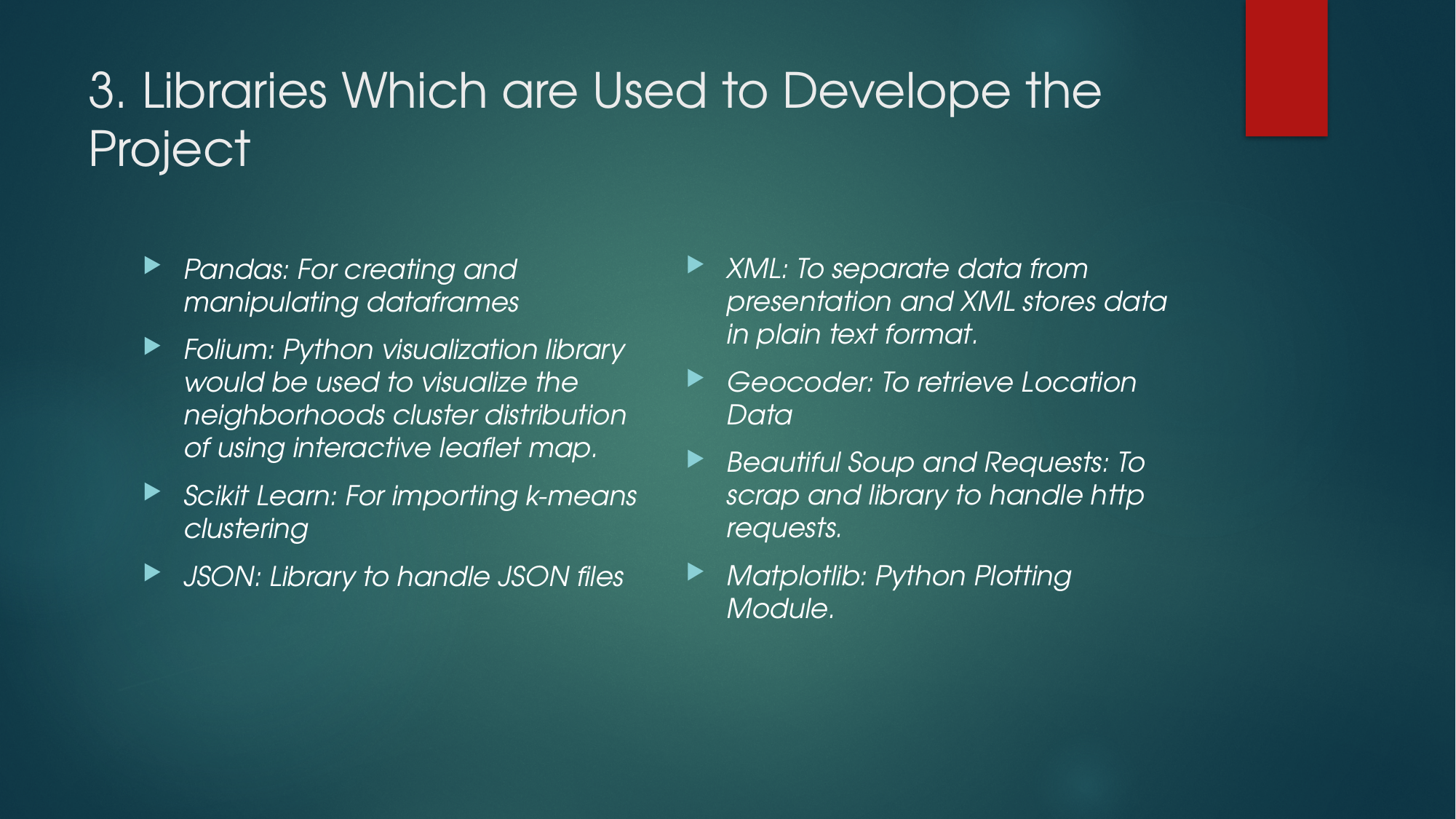

# 3. Libraries Which are Used to Develope the Project
XML: To separate data from presentation and XML stores data in plain text format.
Geocoder: To retrieve Location Data
Beautiful Soup and Requests: To scrap and library to handle http requests.
Matplotlib: Python Plotting Module.
Pandas: For creating and manipulating dataframes
Folium: Python visualization library would be used to visualize the neighborhoods cluster distribution of using interactive leaflet map.
Scikit Learn: For importing k-means clustering
JSON: Library to handle JSON files